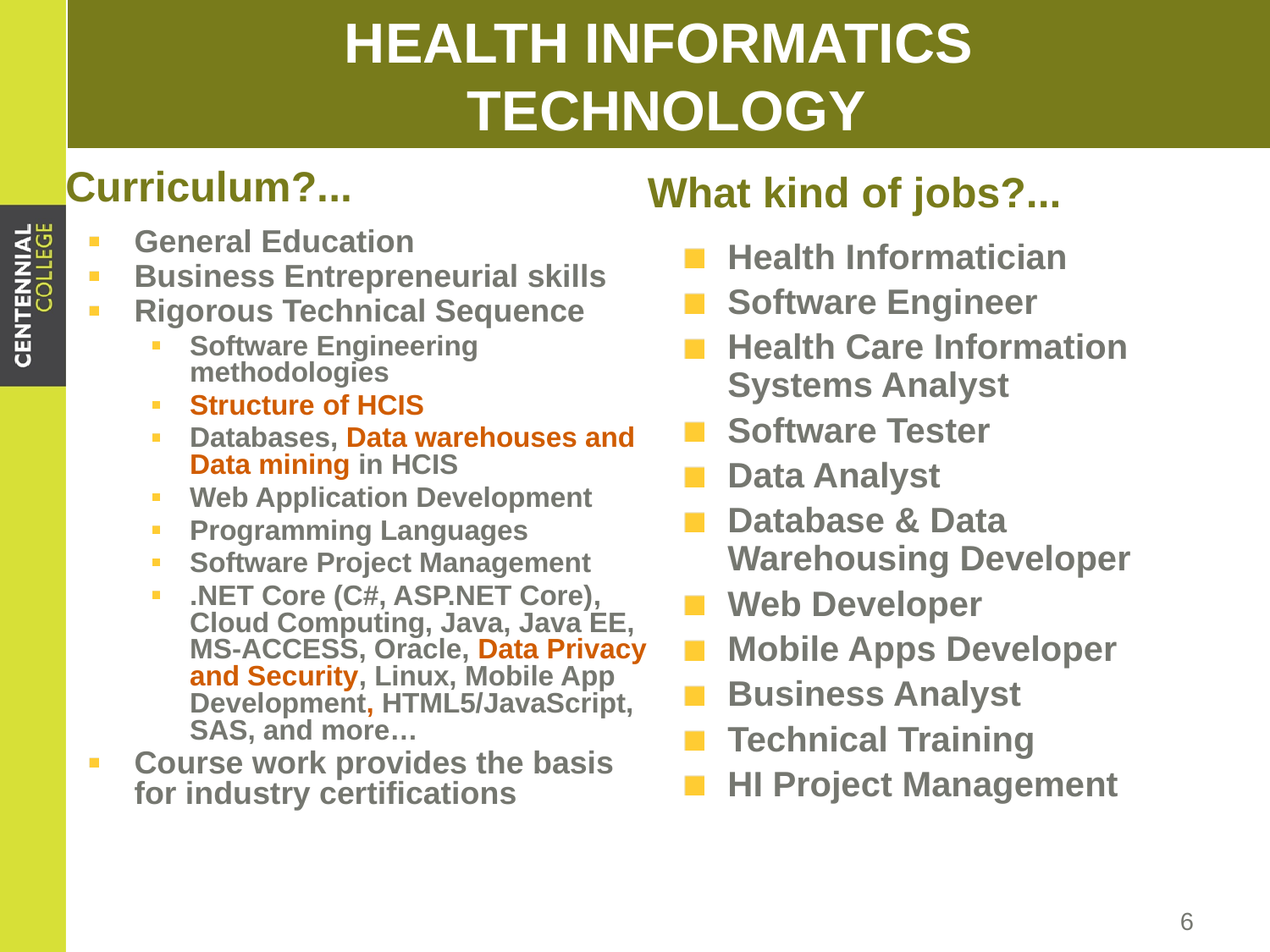

# HEALTH INFORMATICS TECHNOLOGY
Curriculum?...
What kind of jobs?...
General Education
Business Entrepreneurial skills
Rigorous Technical Sequence
Software Engineering methodologies
Structure of HCIS
Databases, Data warehouses and Data mining in HCIS
Web Application Development
Programming Languages
Software Project Management
.NET Core (C#, ASP.NET Core), Cloud Computing, Java, Java EE, MS-ACCESS, Oracle, Data Privacy and Security, Linux, Mobile App Development, HTML5/JavaScript,  SAS, and more…
Course work provides the basis for industry certifications
Health Informatician
Software Engineer
Health Care Information Systems Analyst
Software Tester
Data Analyst
Database & Data Warehousing Developer
Web Developer
Mobile Apps Developer
Business Analyst
Technical Training
HI Project Management

6